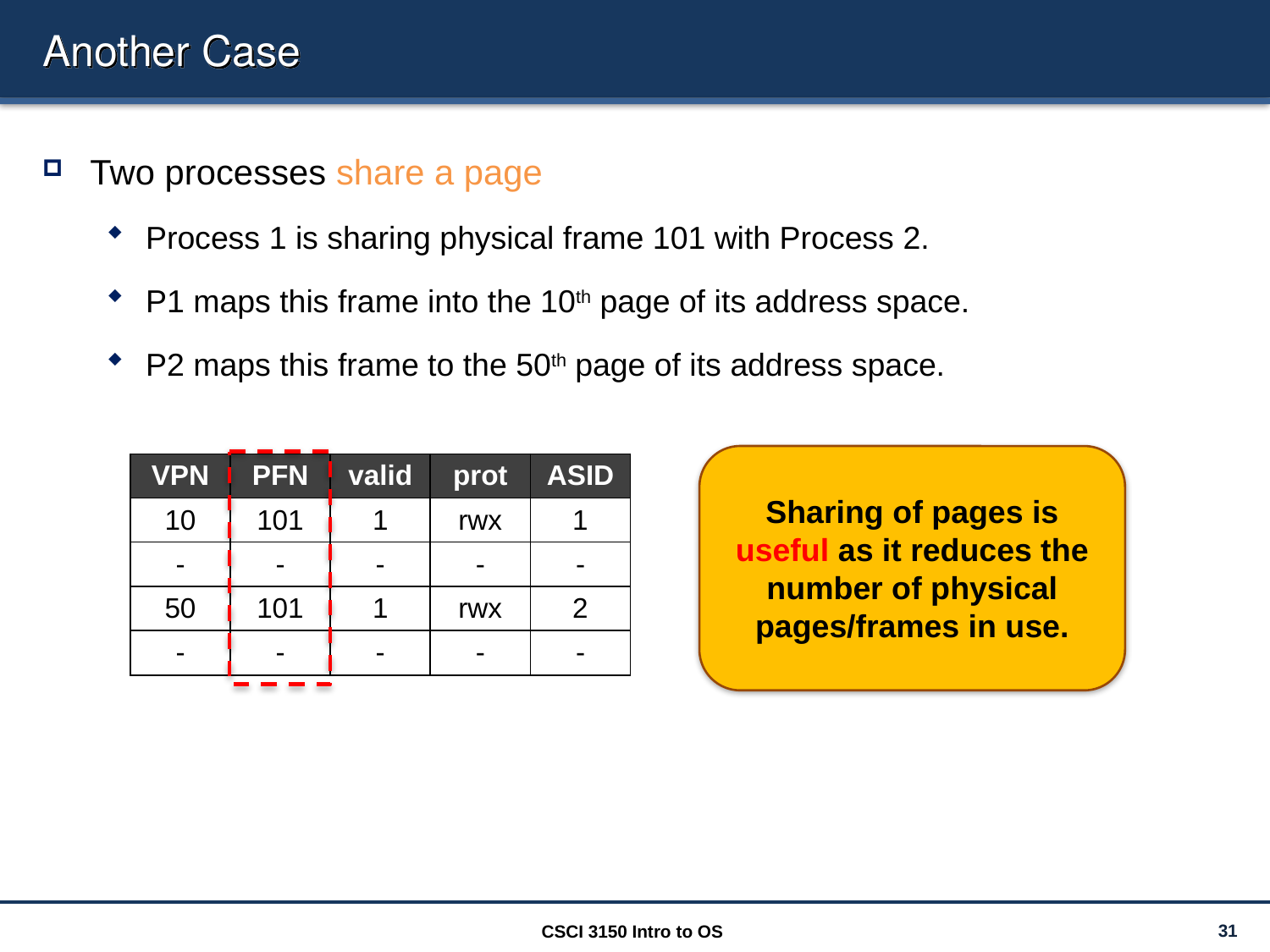

# Another Case
Two processes share a page
Process 1 is sharing physical frame 101 with Process 2.
P1 maps this frame into the 10th page of its address space.
P2 maps this frame to the 50th page of its address space.
Sharing of pages is useful as it reduces the number of physical pages/frames in use.

| VPN | PFN | valid | prot | ASID |
| --- | --- | --- | --- | --- |
| 10 | 101 | 1 | rwx | 1 |
| - | - | - | - | - |
| 50 | 101 | 1 | rwx | 2 |
| - | - | - | - | - |
CSCI 3150 Intro to OS
31